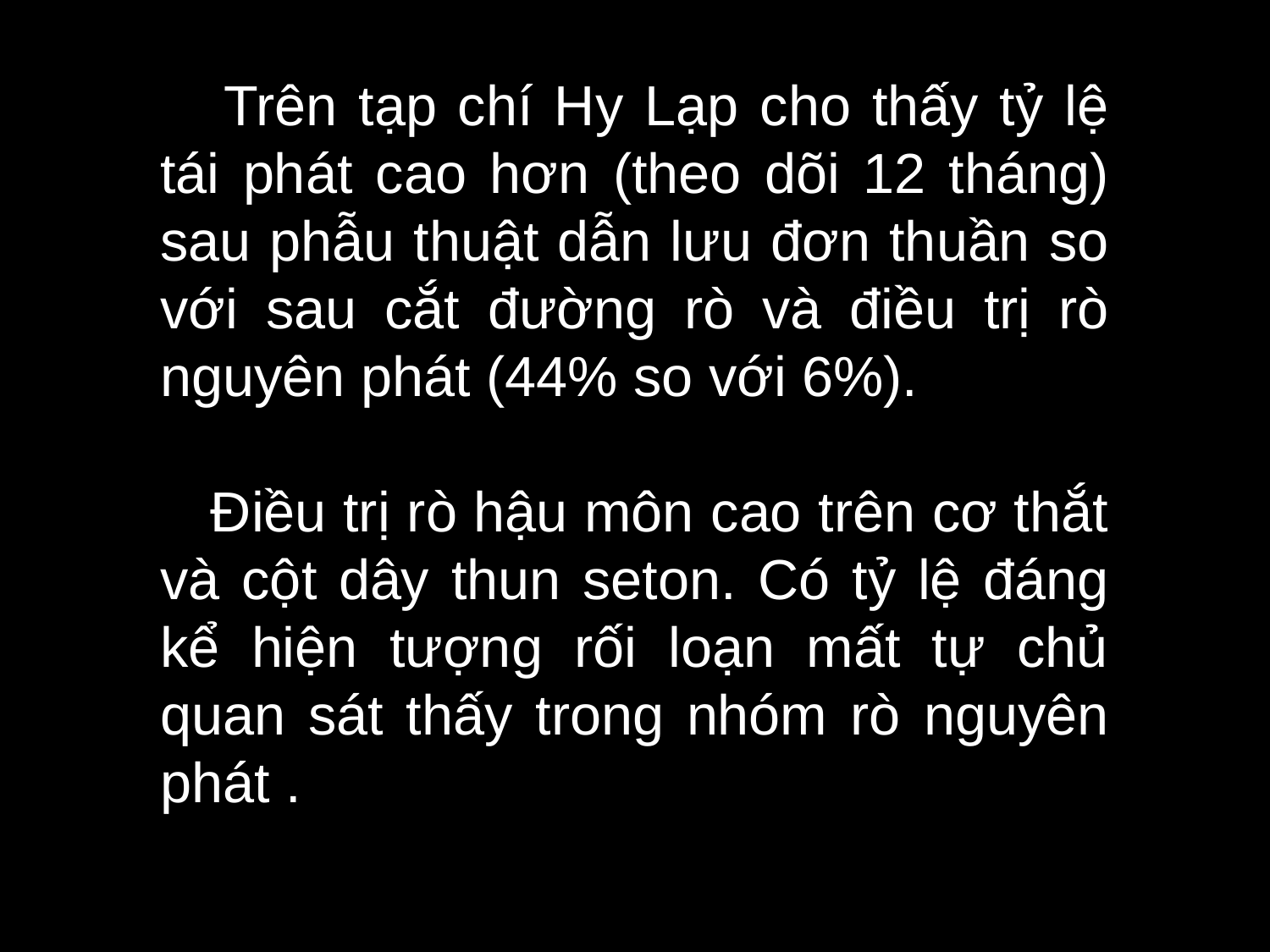

Trên tạp chí Hy Lạp cho thấy tỷ lệ tái phát cao hơn (theo dõi 12 tháng) sau phẫu thuật dẫn lưu đơn thuần so với sau cắt đường rò và điều trị rò nguyên phát (44% so với 6%).

   Điều trị rò hậu môn cao trên cơ thắt và cột dây thun seton. Có tỷ lệ đáng kể hiện tượng rối loạn mất tự chủ quan sát thấy trong nhóm rò nguyên phát .